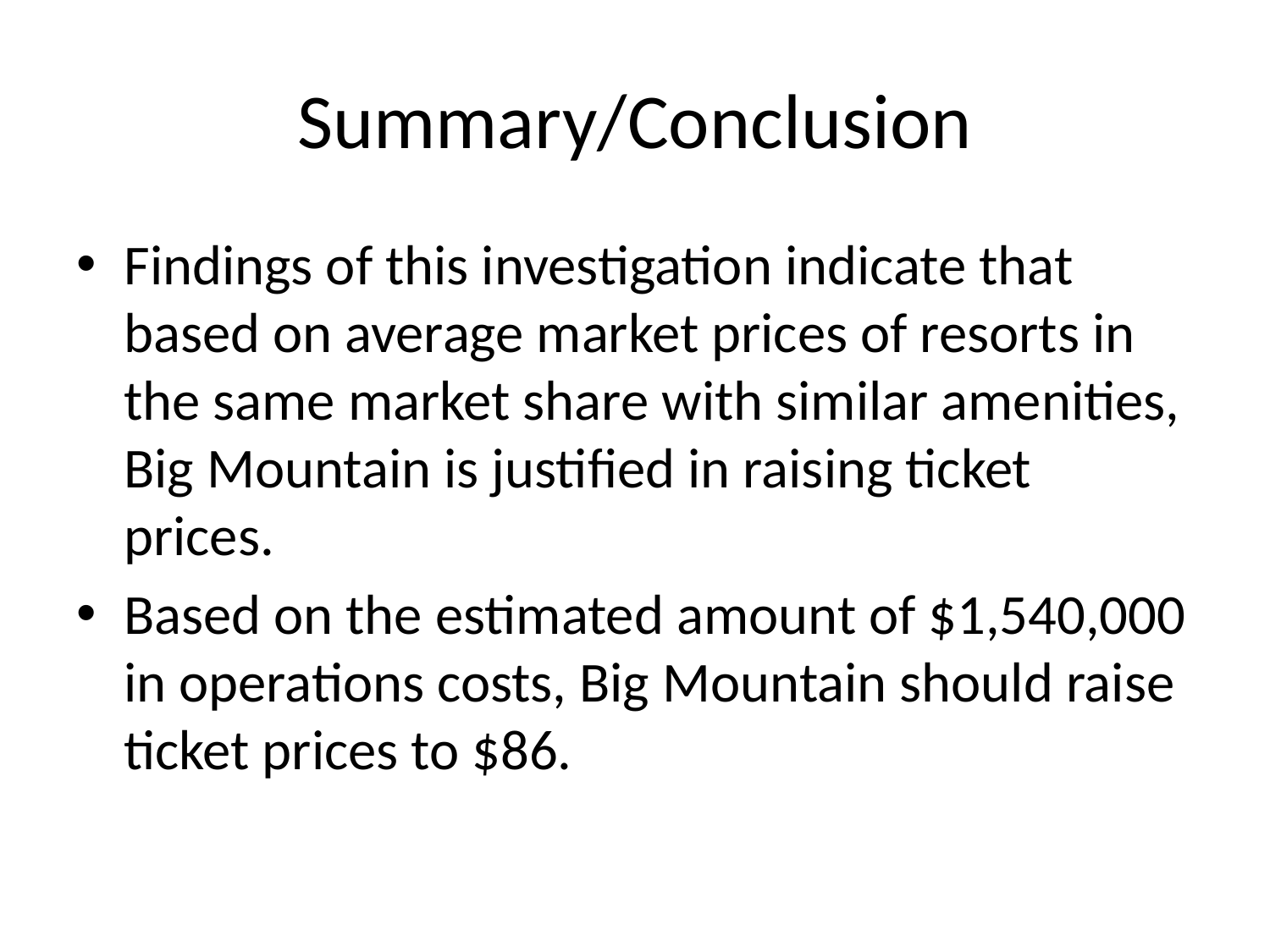

# Summary/Conclusion
Findings of this investigation indicate that based on average market prices of resorts in the same market share with similar amenities, Big Mountain is justified in raising ticket prices.
Based on the estimated amount of $1,540,000 in operations costs, Big Mountain should raise ticket prices to $86.